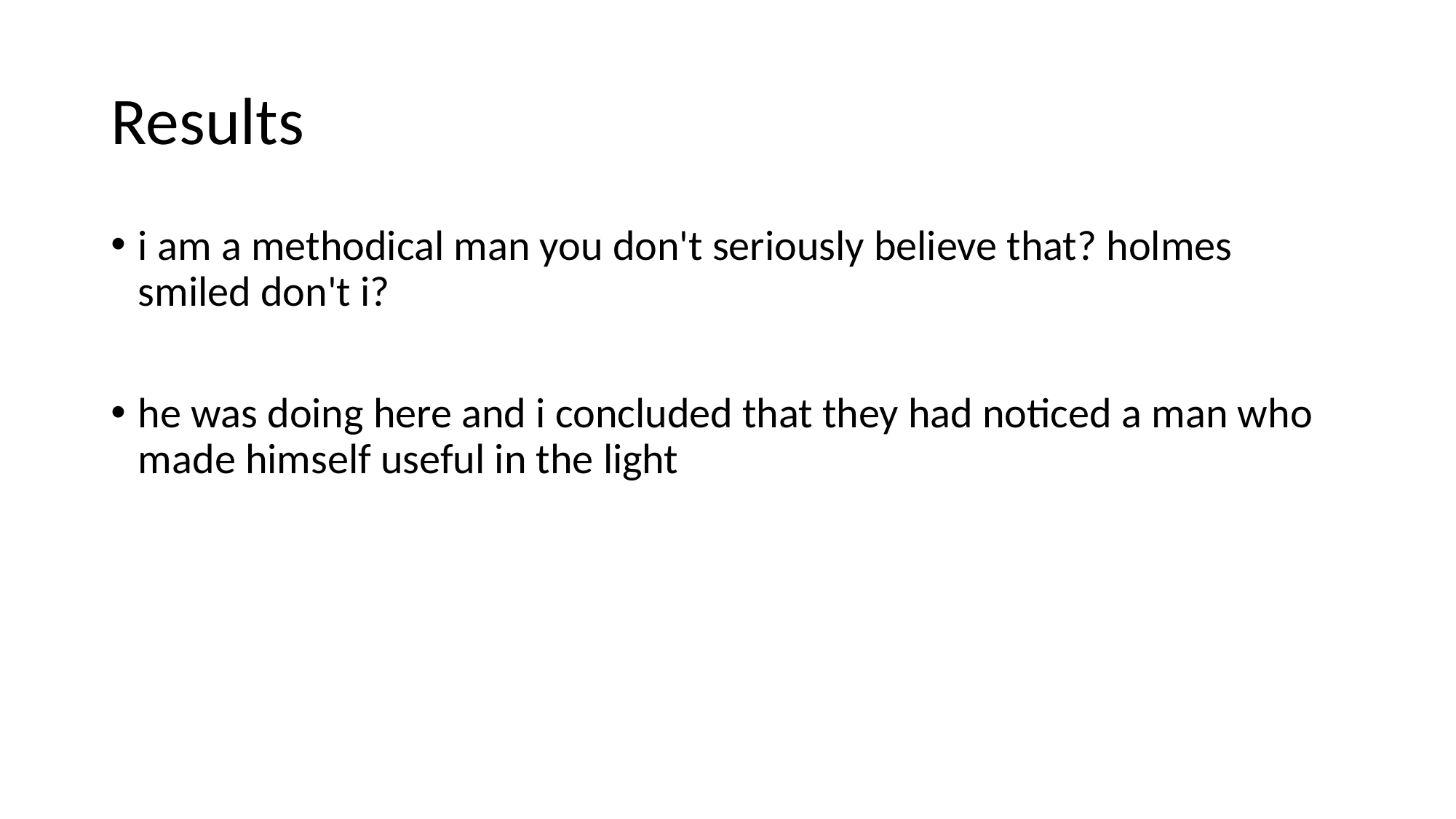

# Results
i am a methodical man you don't seriously believe that? holmes smiled don't i?

he was doing here and i concluded that they had noticed a man who made himself useful in the light